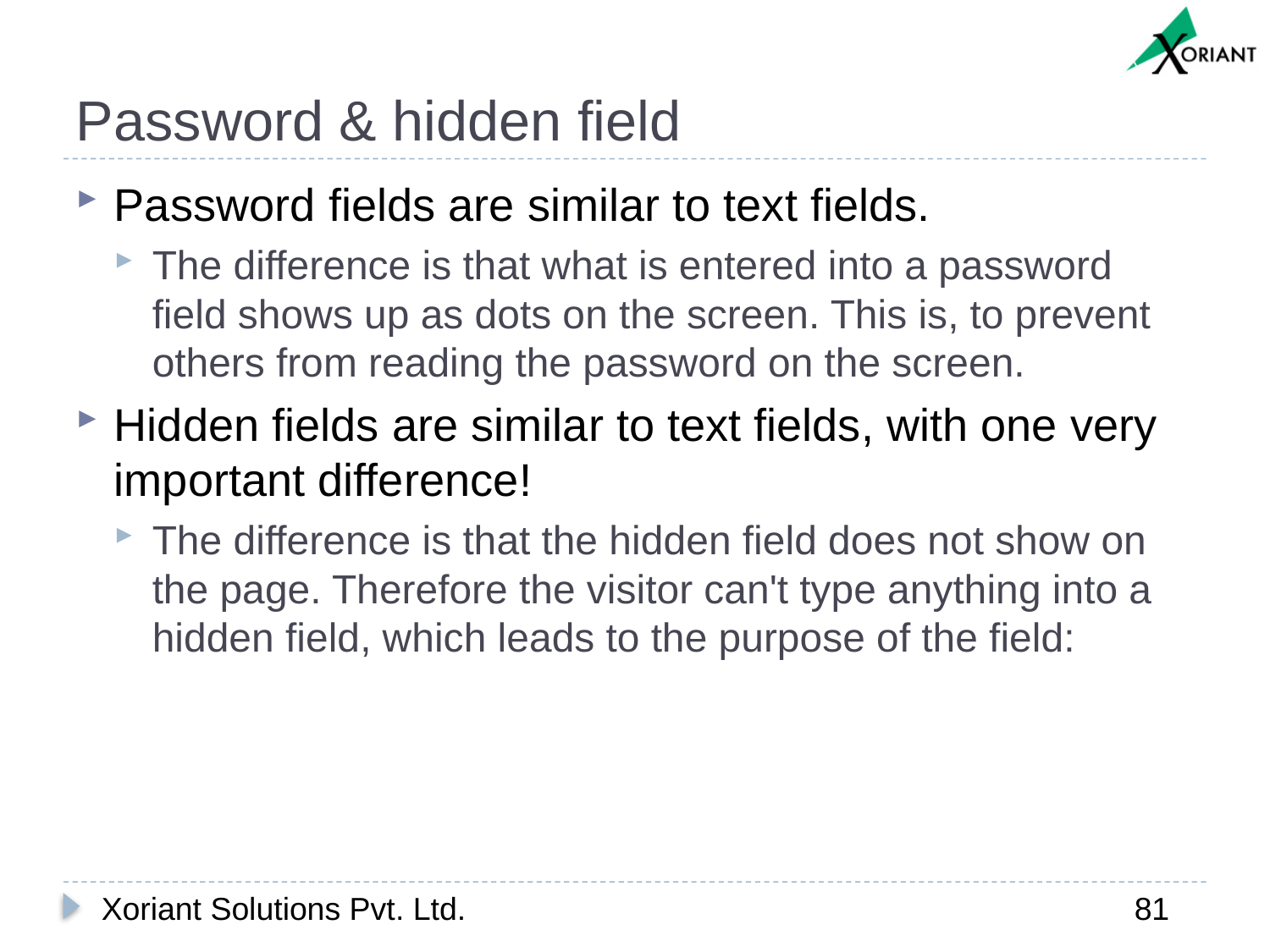

# Password & hidden field
Password fields are similar to text fields.
The difference is that what is entered into a password field shows up as dots on the screen. This is, to prevent others from reading the password on the screen.
Hidden fields are similar to text fields, with one very important difference!
The difference is that the hidden field does not show on the page. Therefore the visitor can't type anything into a hidden field, which leads to the purpose of the field:
Xoriant Solutions Pvt. Ltd.
81